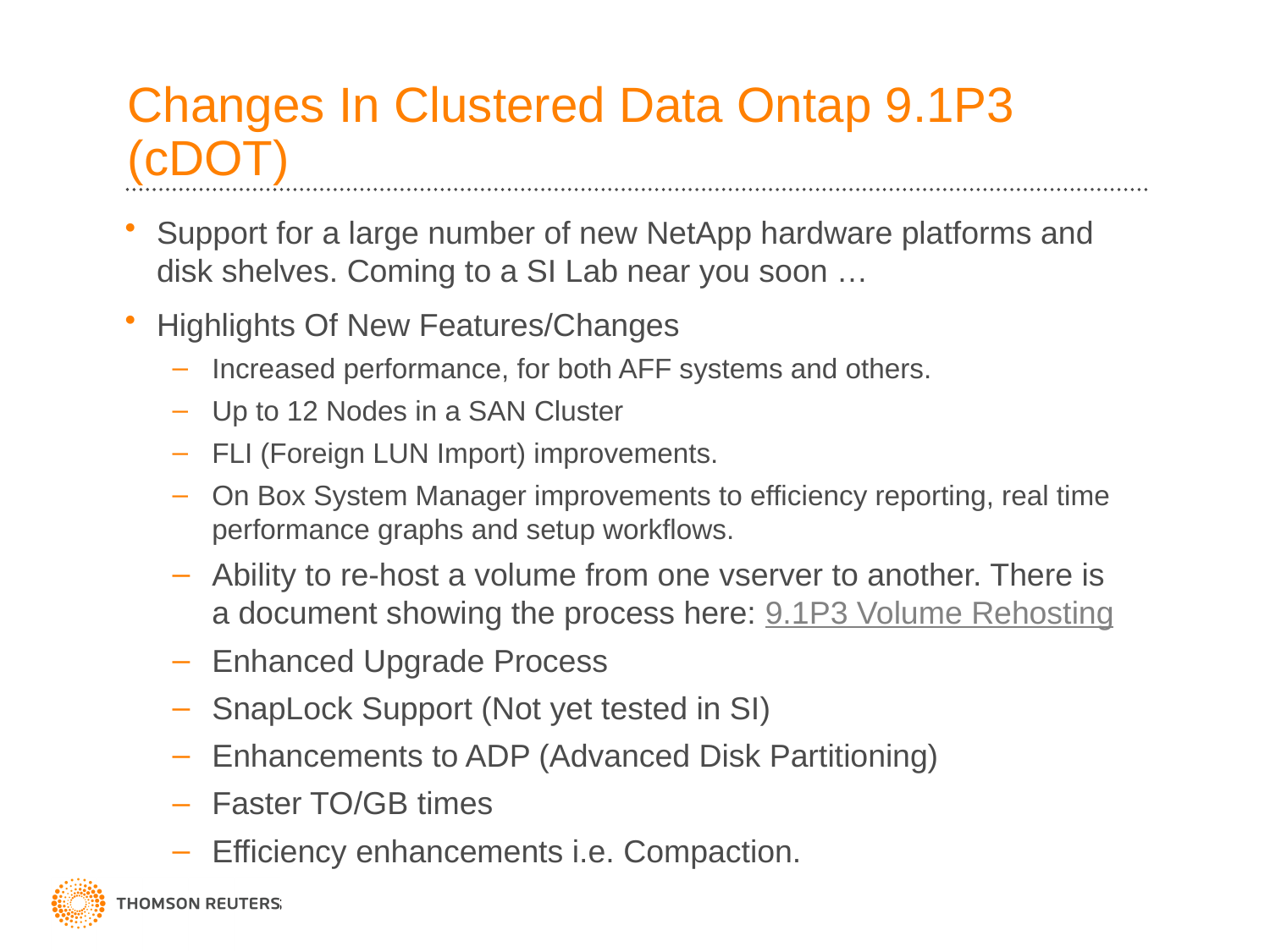

# Changes In Clustered Data Ontap 9.1P3 (cDOT)
Support for a large number of new NetApp hardware platforms and disk shelves. Coming to a SI Lab near you soon …
Highlights Of New Features/Changes
Increased performance, for both AFF systems and others.
Up to 12 Nodes in a SAN Cluster
FLI (Foreign LUN Import) improvements.
On Box System Manager improvements to efficiency reporting, real time performance graphs and setup workflows.
Ability to re-host a volume from one vserver to another. There is a document showing the process here: 9.1P3 Volume Rehosting
Enhanced Upgrade Process
SnapLock Support (Not yet tested in SI)
Enhancements to ADP (Advanced Disk Partitioning)
Faster TO/GB times
Efficiency enhancements i.e. Compaction.